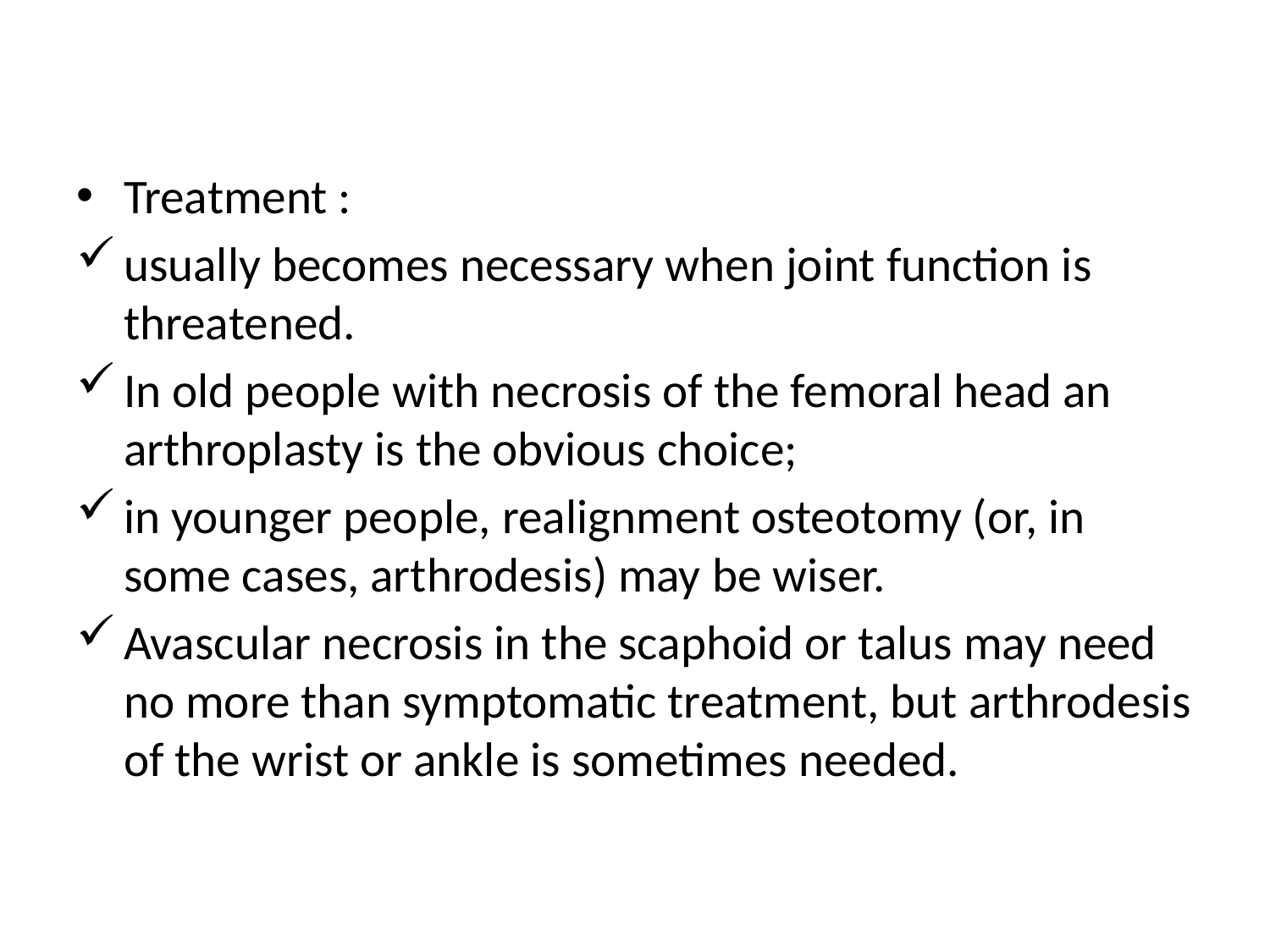

#
Treatment :
usually becomes necessary when joint function is threatened.
In old people with necrosis of the femoral head an arthroplasty is the obvious choice;
in younger people, realignment osteotomy (or, in some cases, arthrodesis) may be wiser.
Avascular necrosis in the scaphoid or talus may need no more than symptomatic treatment, but arthrodesis of the wrist or ankle is sometimes needed.